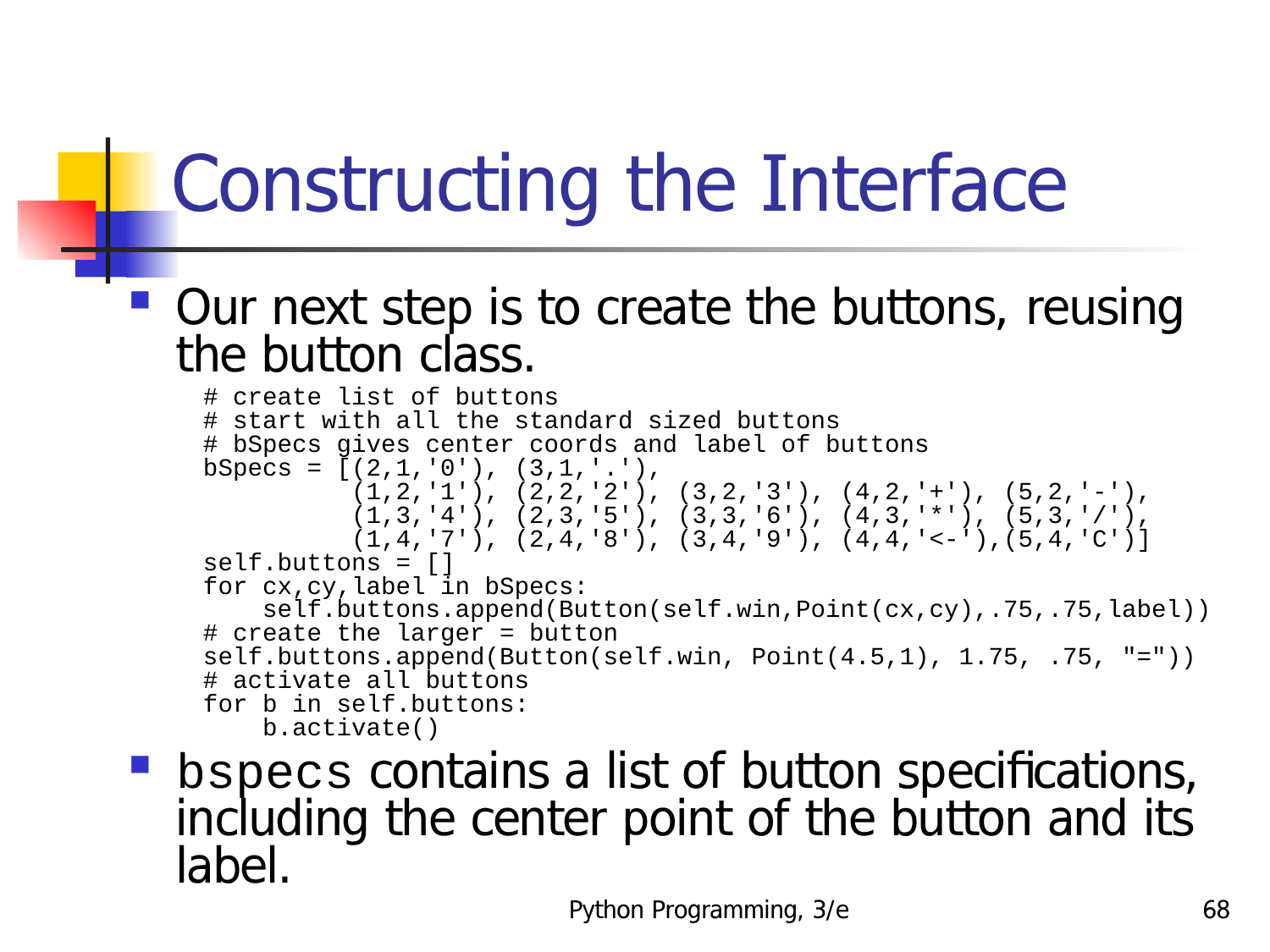

# Constructing the Interface
Our next step is to create the buttons, reusing the button class.
     # create list of buttons
     # start with all the standard sized buttons
     # bSpecs gives center coords and label of buttons
     bSpecs = [(2,1,'0'), (3,1,'.'),
               (1,2,'1'), (2,2,'2'), (3,2,'3'), (4,2,'+'), (5,2,'-'),
               (1,3,'4'), (2,3,'5'), (3,3,'6'), (4,3,'*'), (5,3,'/'),
               (1,4,'7'), (2,4,'8'), (3,4,'9'), (4,4,'<-'),(5,4,'C')]
     self.buttons = []
     for cx,cy,label in bSpecs:
         self.buttons.append(Button(self.win,Point(cx,cy),.75,.75,label))
     # create the larger = button
     self.buttons.append(Button(self.win, Point(4.5,1), 1.75, .75, "="))
     # activate all buttons
     for b in self.buttons:
         b.activate()
bspecs contains a list of button specifications, including the center point of the button and its label.
Python Programming, 3/e
68